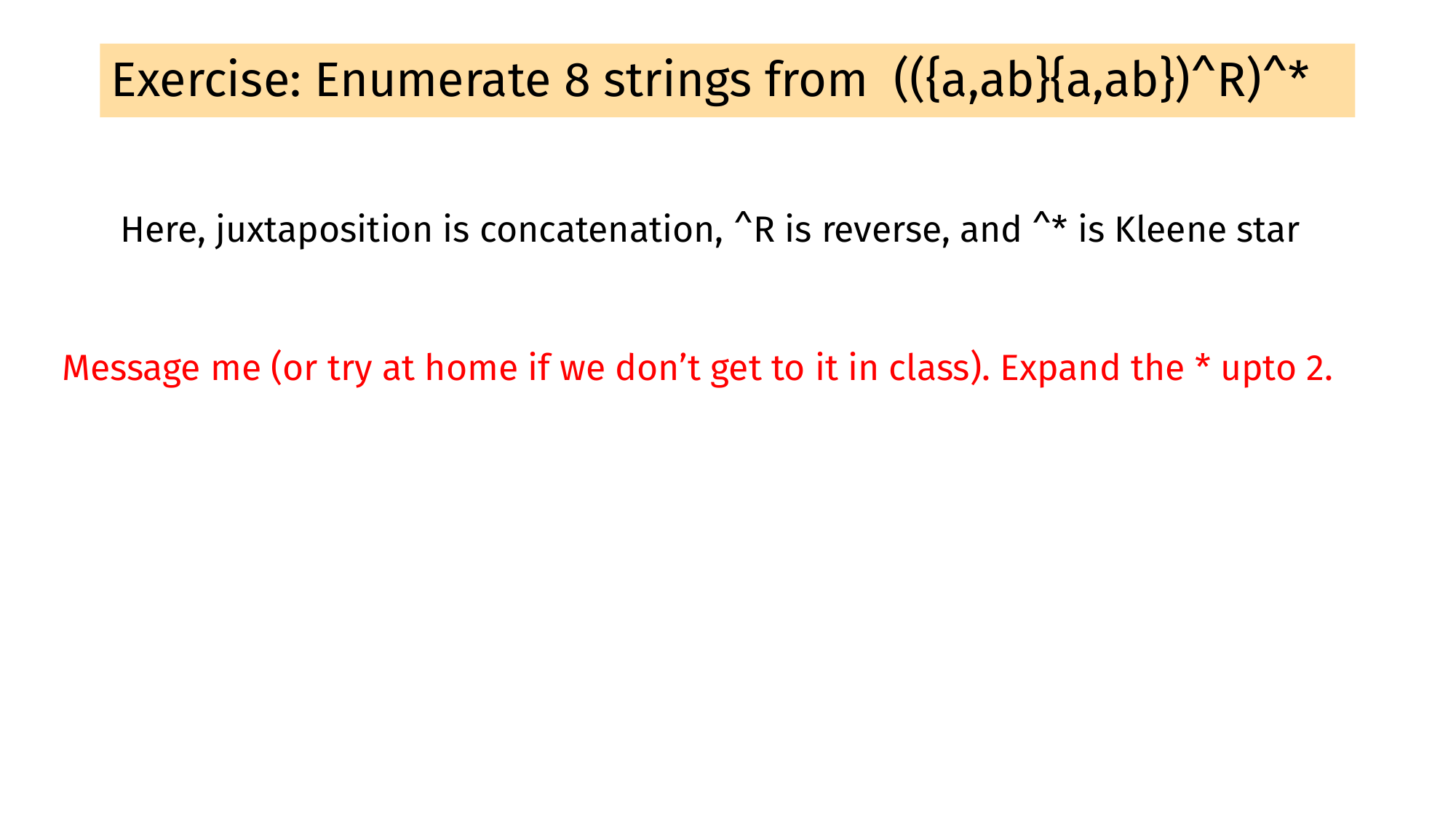

# Exercise: Enumerate 8 strings from  (({a,ab}{a,ab})^R)^*
Here, juxtaposition is concatenation, ^R is reverse, and ^* is Kleene star
Message me (or try at home if we don’t get to it in class). Expand the * upto 2.